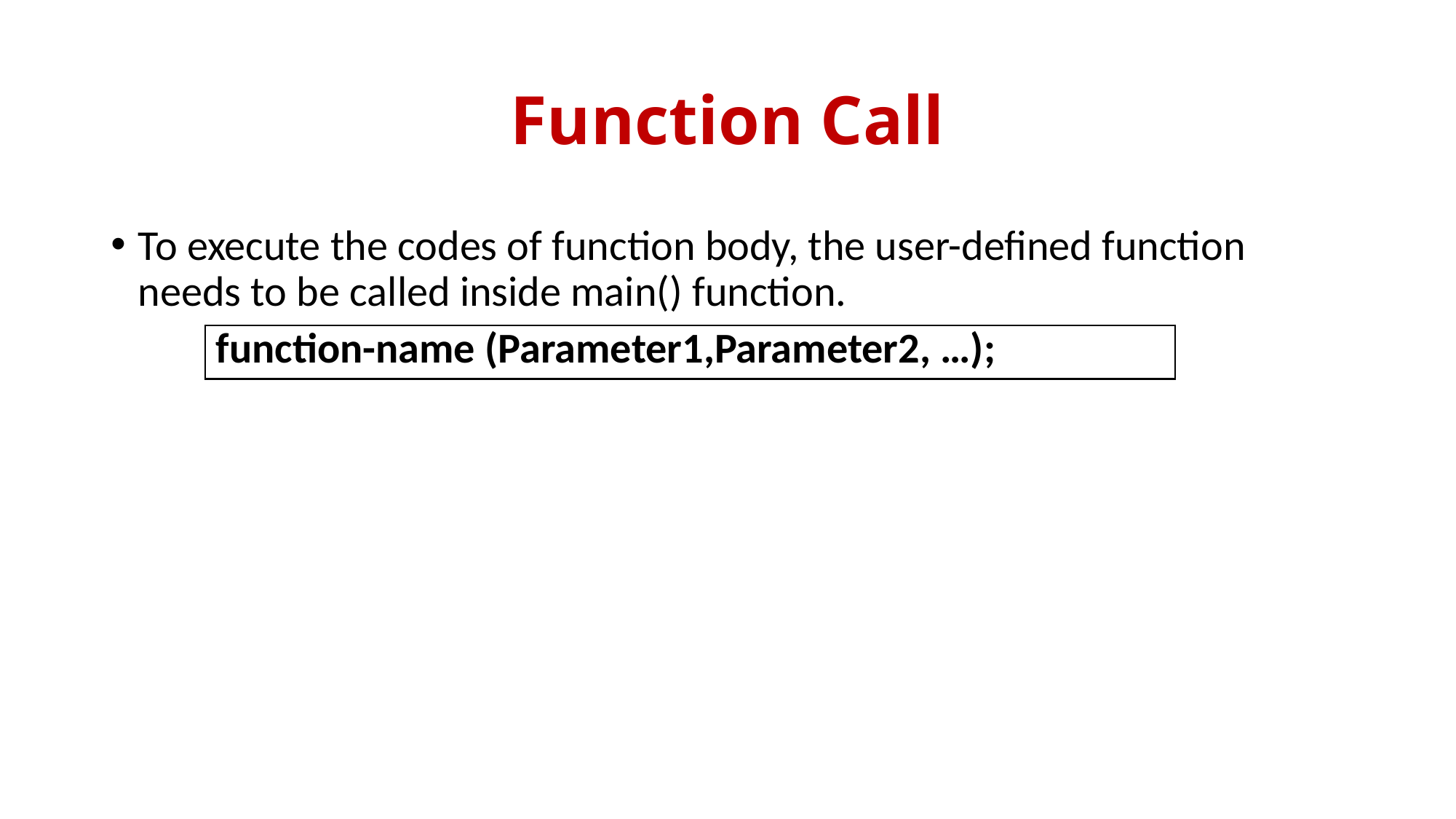

# Function Call
To execute the codes of function body, the user-defined function needs to be called inside main() function.

| function-name (Parameter1,Parameter2, …); |
| --- |